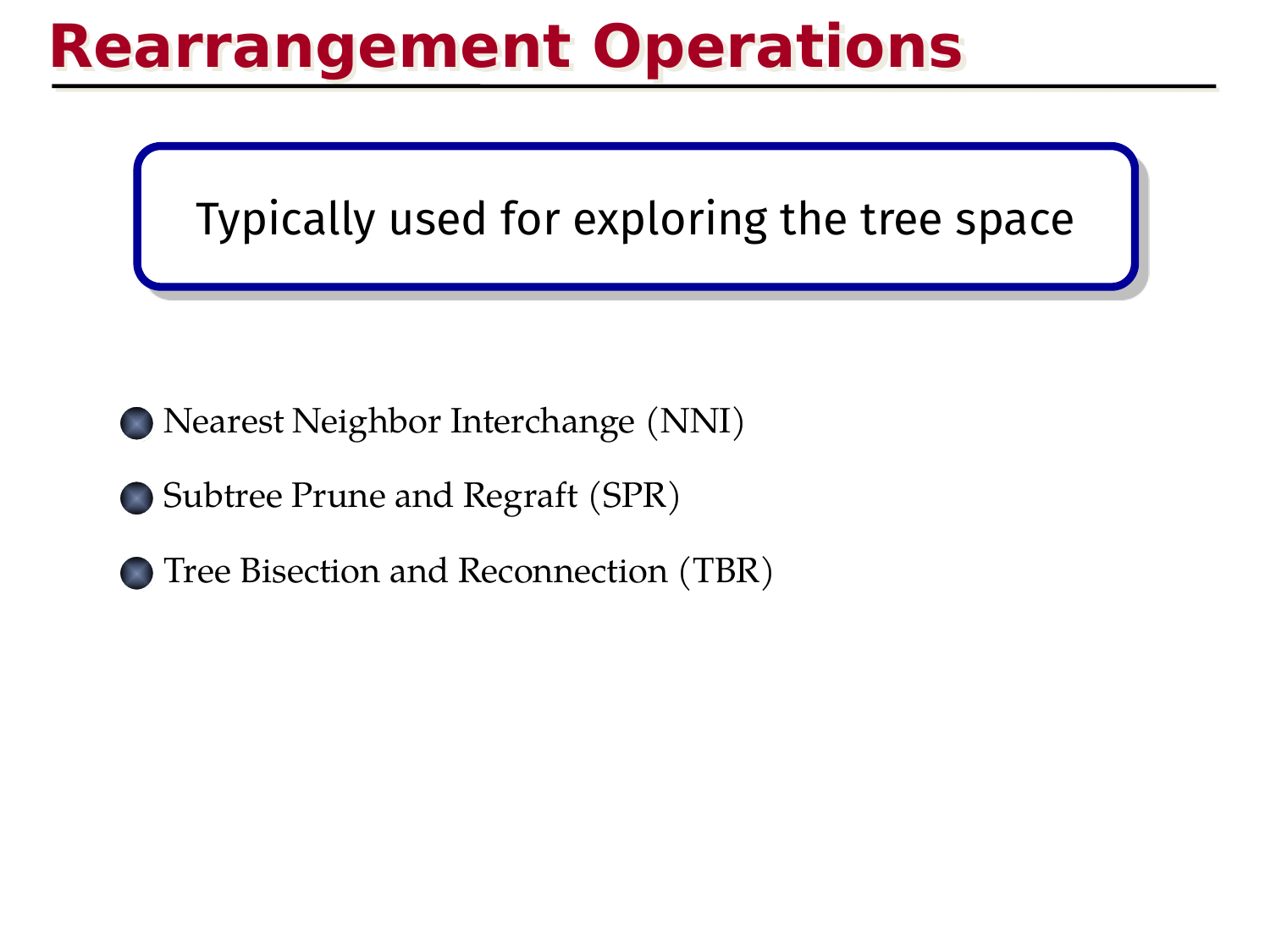

Rearrangement Operations

Typically used for exploring the tree space
Nearest Neighbor Interchange (NNI)

Subtree Prune and Regraft (SPR)

Tree Bisection and Reconnection (TBR)